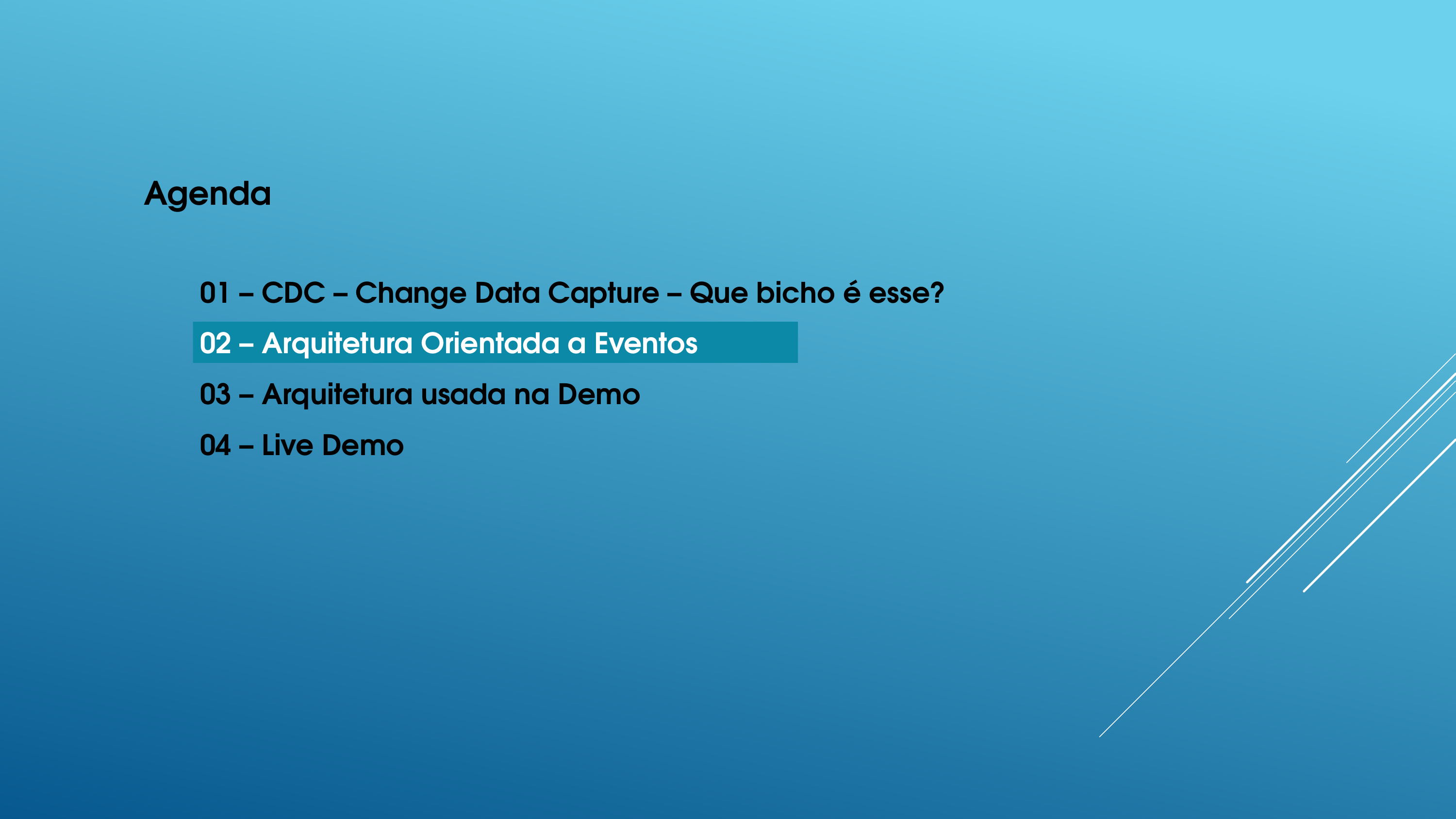

Agenda
01 – CDC – Change Data Capture – Que bicho é esse?
02 – Arquitetura Orientada a Eventos
03 – Arquitetura usada na Demo
04 – Live Demo